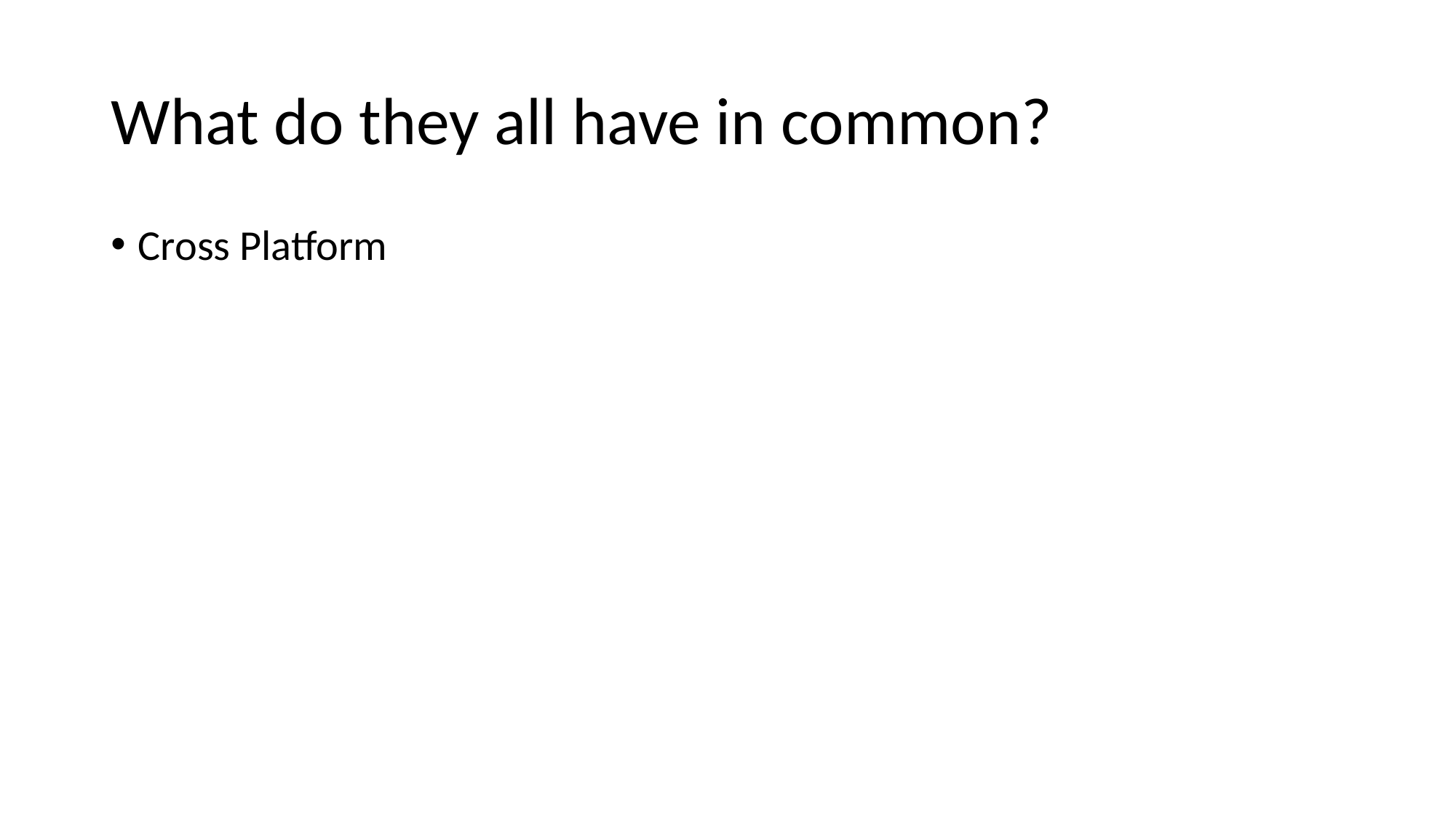

# What do they all have in common?
Cross Platform